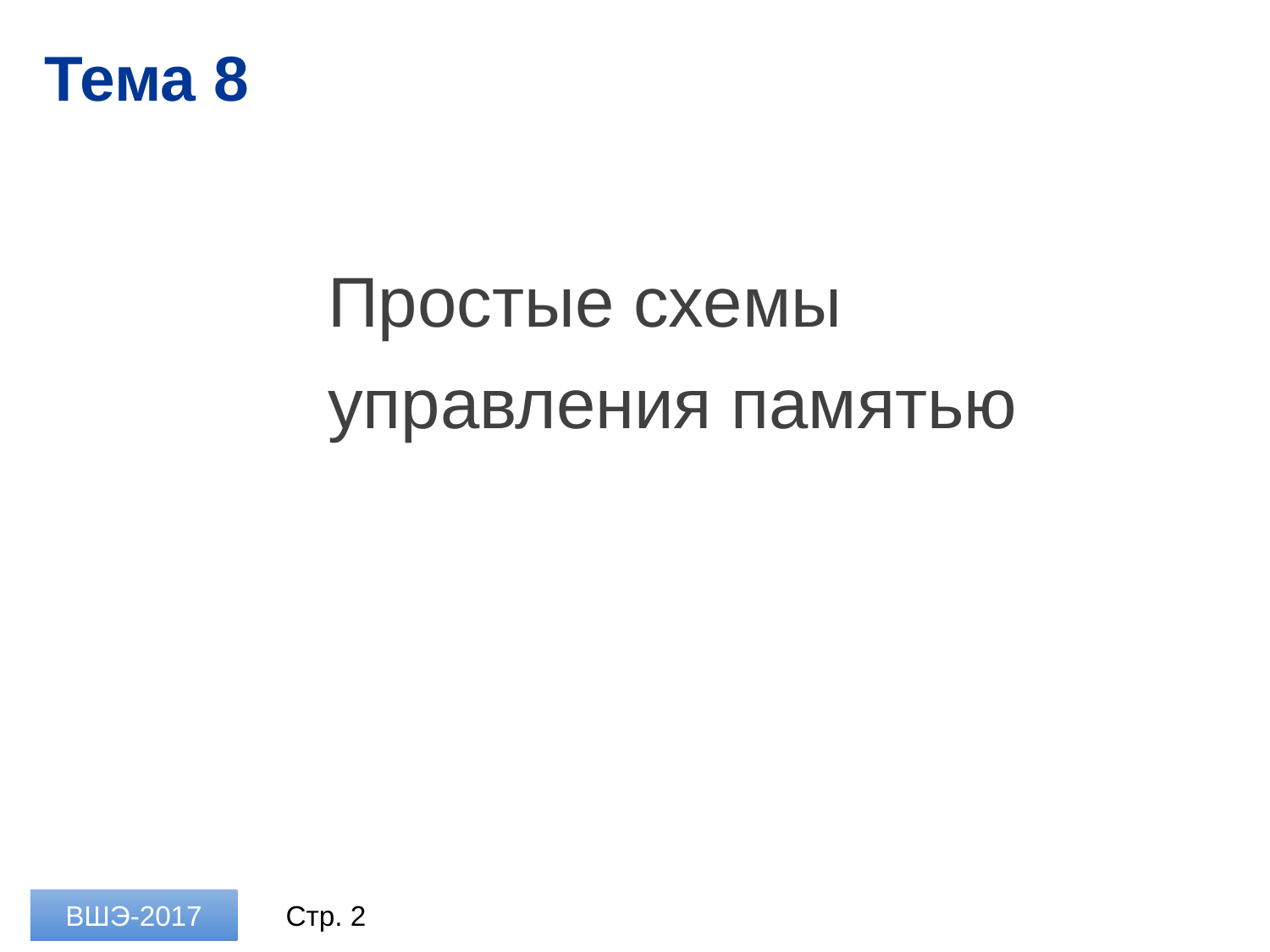

# Тема 8

Простые схемы управления памятью
ВШЭ-2017
Стр. 2